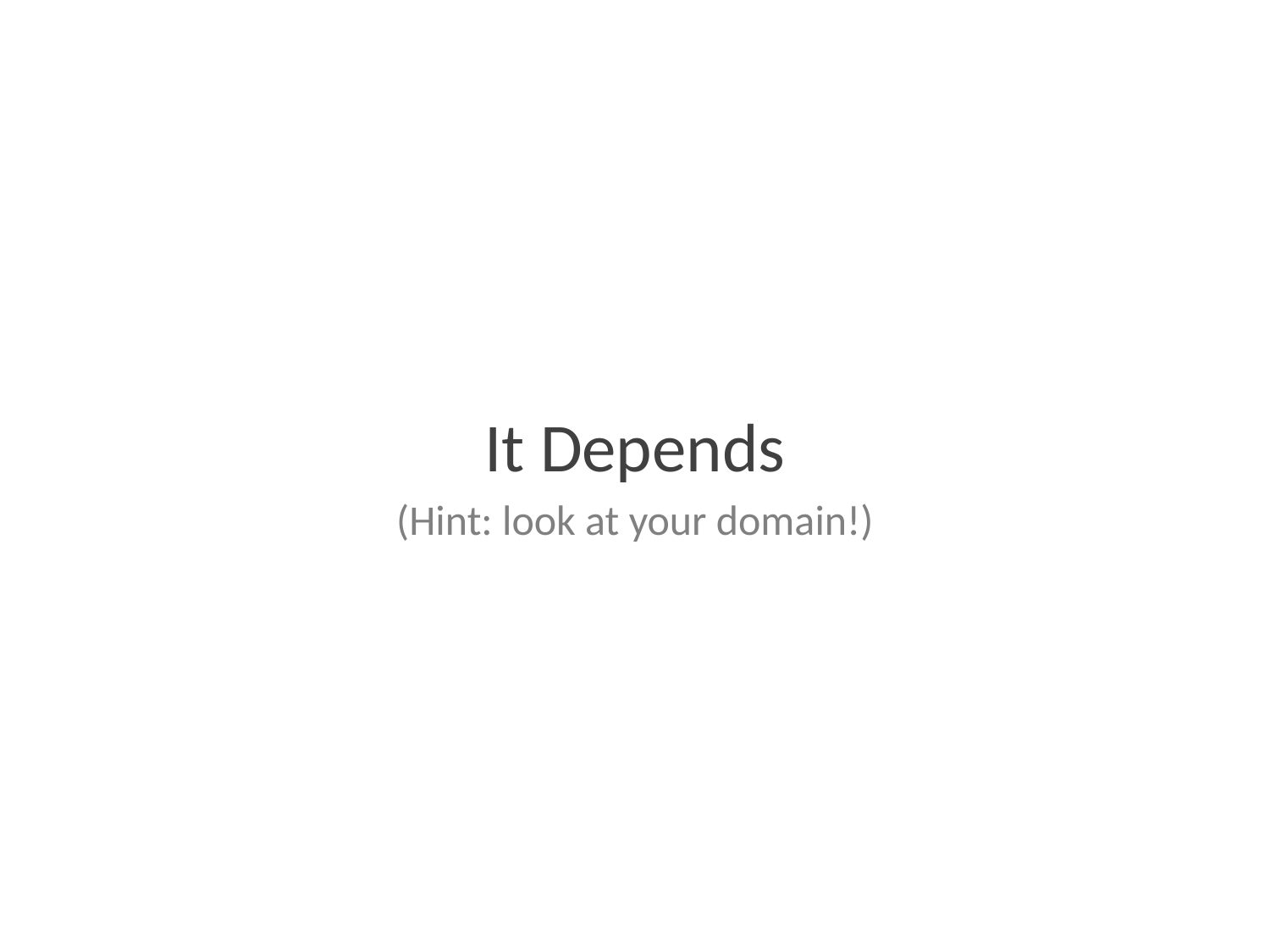

It Depends
(Hint: look at your domain!)